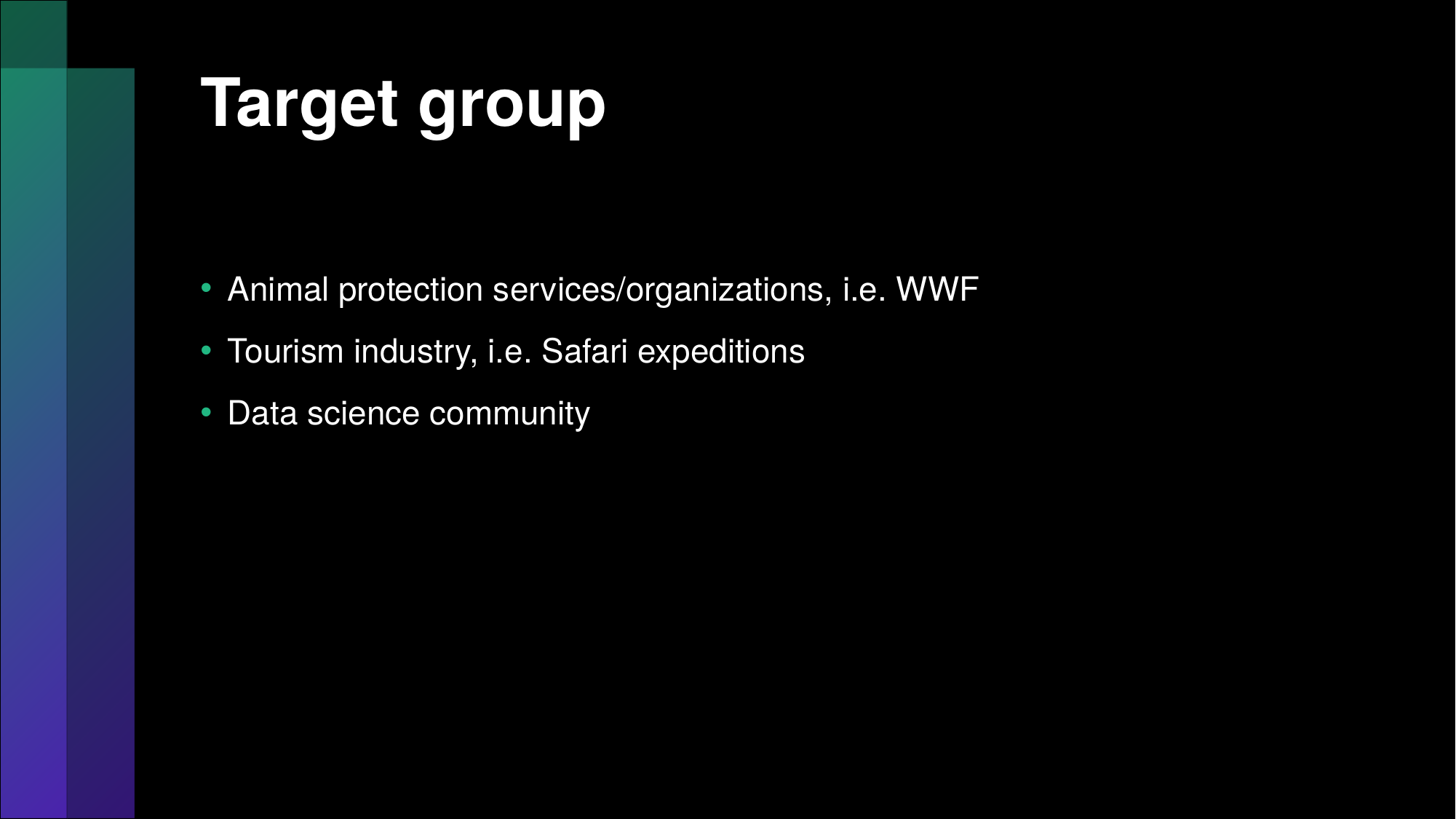

# Target group
Animal protection services/organizations, i.e. WWF
Tourism industry, i.e. Safari expeditions
Data science community